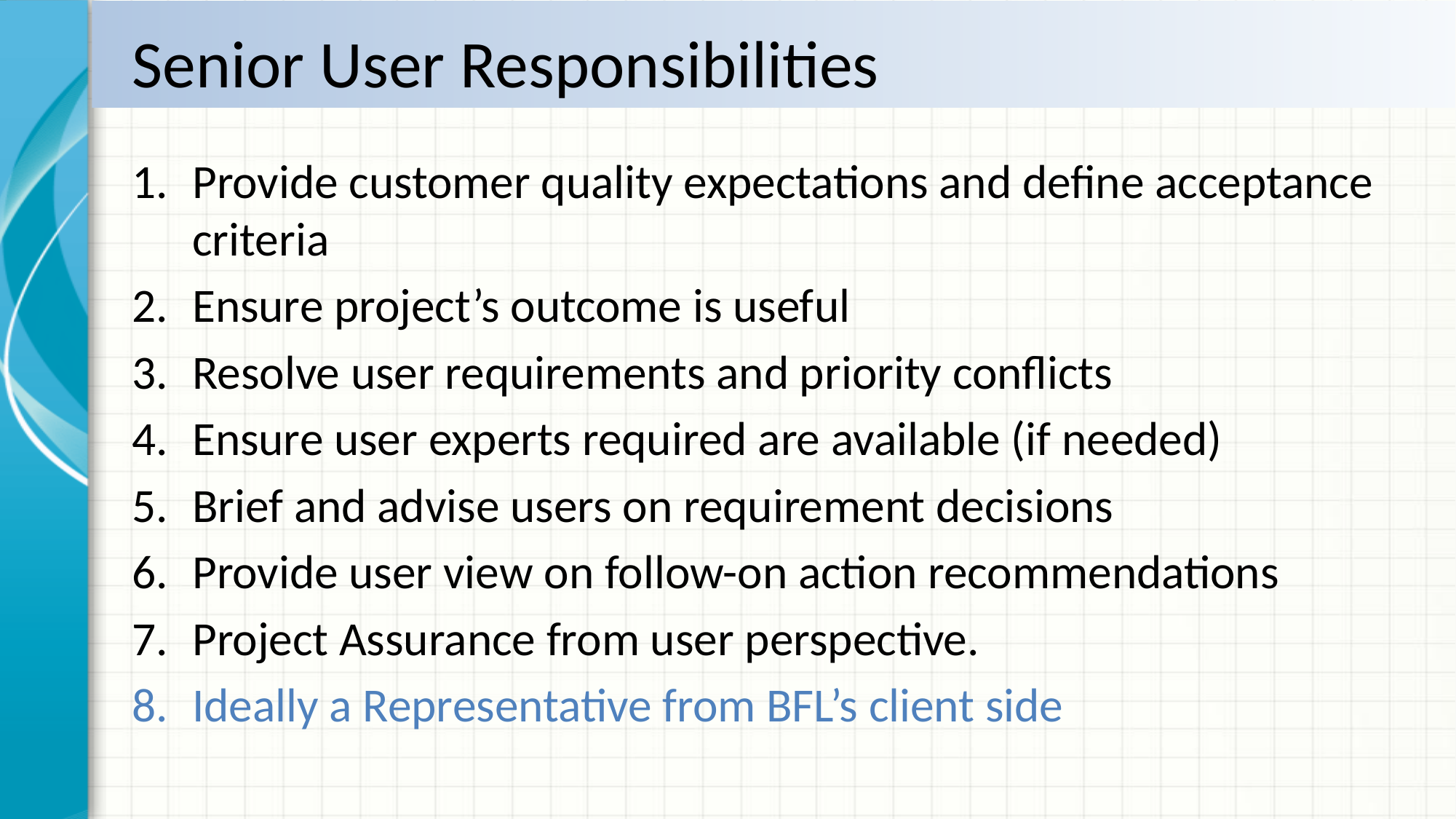

# Senior User Responsibilities
Provide customer quality expectations and define acceptance criteria
Ensure project’s outcome is useful
Resolve user requirements and priority conflicts
Ensure user experts required are available (if needed)
Brief and advise users on requirement decisions
Provide user view on follow-on action recommendations
Project Assurance from user perspective.
Ideally a Representative from BFL’s client side